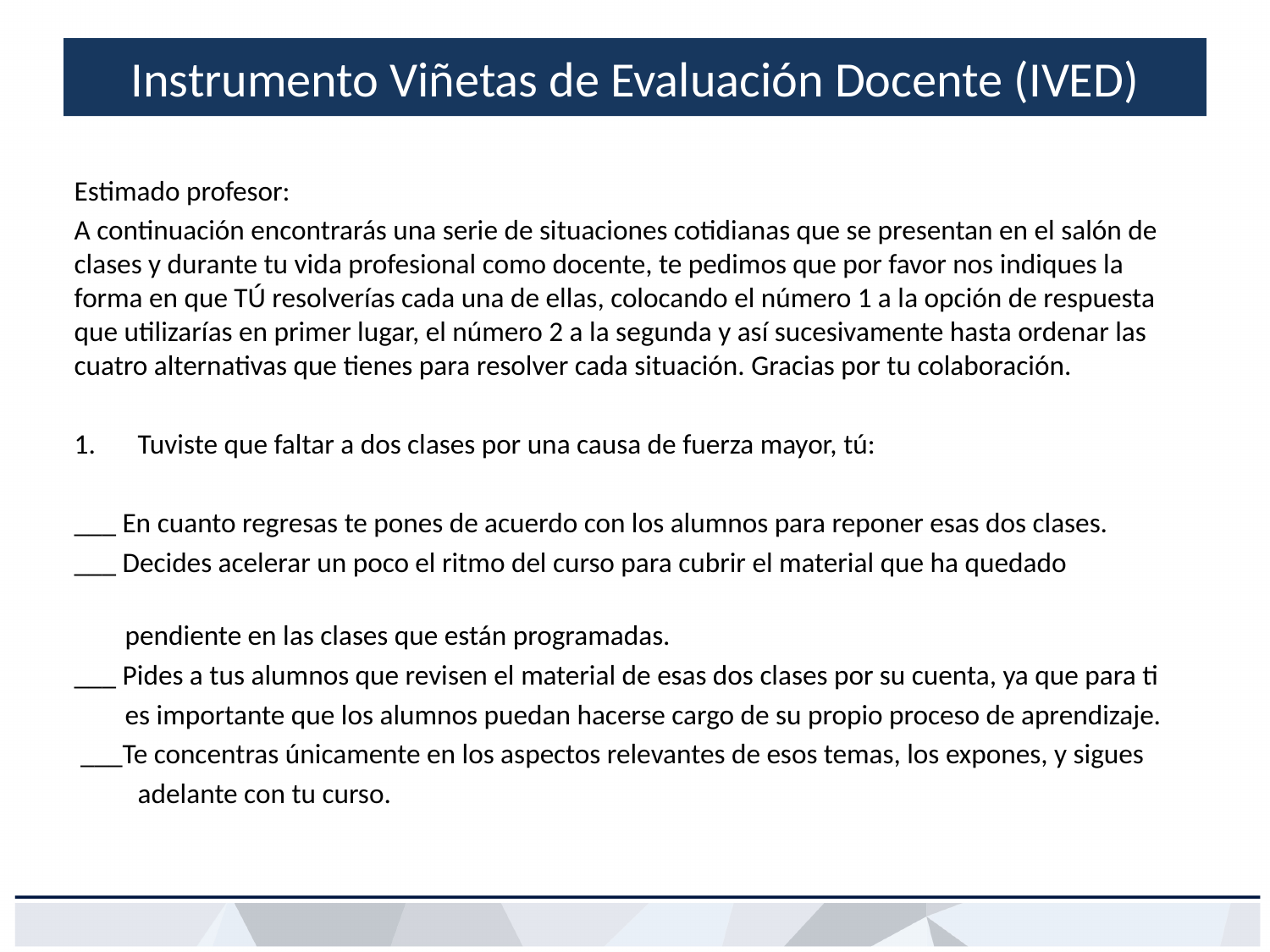

# Instrumento Viñetas de Evaluación Docente (IVED)
Estimado profesor:
A continuación encontrarás una serie de situaciones cotidianas que se presentan en el salón de clases y durante tu vida profesional como docente, te pedimos que por favor nos indiques la forma en que TÚ resolverías cada una de ellas, colocando el número 1 a la opción de respuesta que utilizarías en primer lugar, el número 2 a la segunda y así sucesivamente hasta ordenar las cuatro alternativas que tienes para resolver cada situación. Gracias por tu colaboración.

Tuviste que faltar a dos clases por una causa de fuerza mayor, tú:

___ En cuanto regresas te pones de acuerdo con los alumnos para reponer esas dos clases.
___ Decides acelerar un poco el ritmo del curso para cubrir el material que ha quedado
        pendiente en las clases que están programadas.
___ Pides a tus alumnos que revisen el material de esas dos clases por su cuenta, ya que para ti
        es importante que los alumnos puedan hacerse cargo de su propio proceso de aprendizaje.
 ___Te concentras únicamente en los aspectos relevantes de esos temas, los expones, y sigues
          adelante con tu curso.